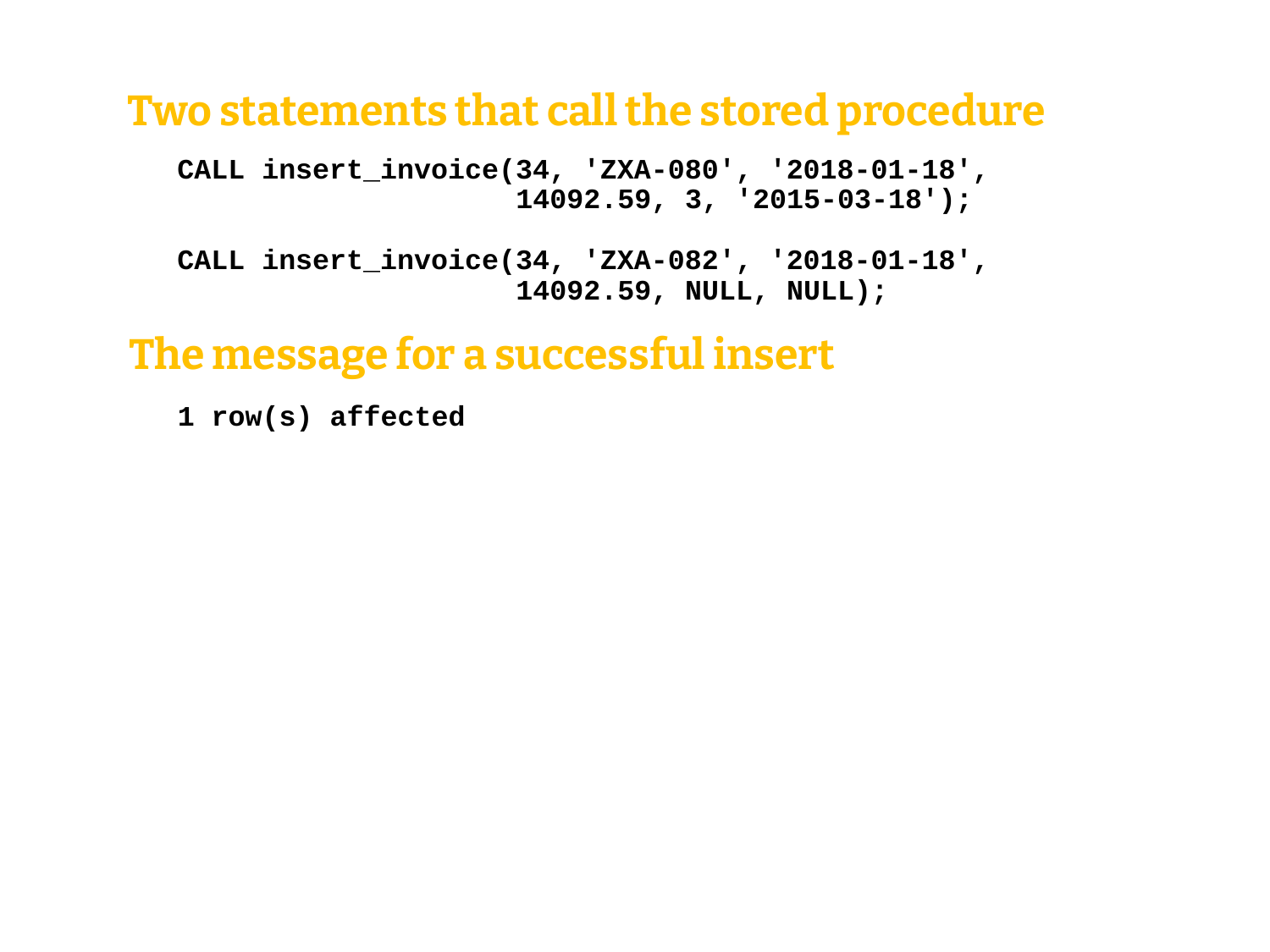

# Two statements that call the stored procedure
CALL insert_invoice(34, 'ZXA-080', '2018-01-18',
                    14092.59, 3, '2015-03-18');

CALL insert_invoice(34, 'ZXA-082', '2018-01-18',
                    14092.59, NULL, NULL);
The message for a successful insert
1 row(s) affected